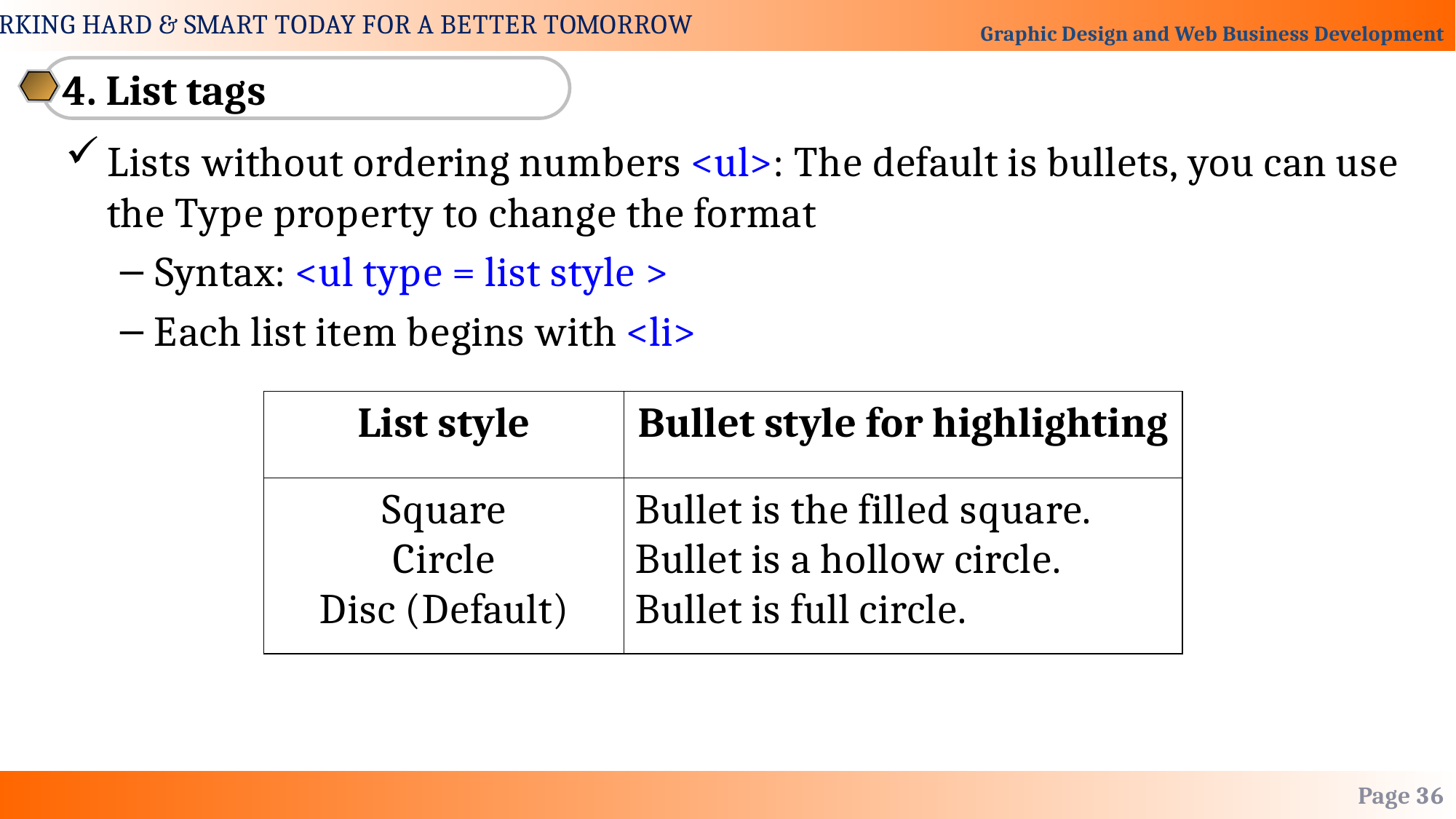

4. List tags

Lists without ordering numbers <ul>: The default is bullets, you can use the Type property to change the format
Syntax: <ul type = list style >
Each list item begins with <li>
| List style | Bullet style for highlighting |
| --- | --- |
| Square Circle Disc (Default) | Bullet is the filled square. Bullet is a hollow circle. Bullet is full circle. |
Page 36